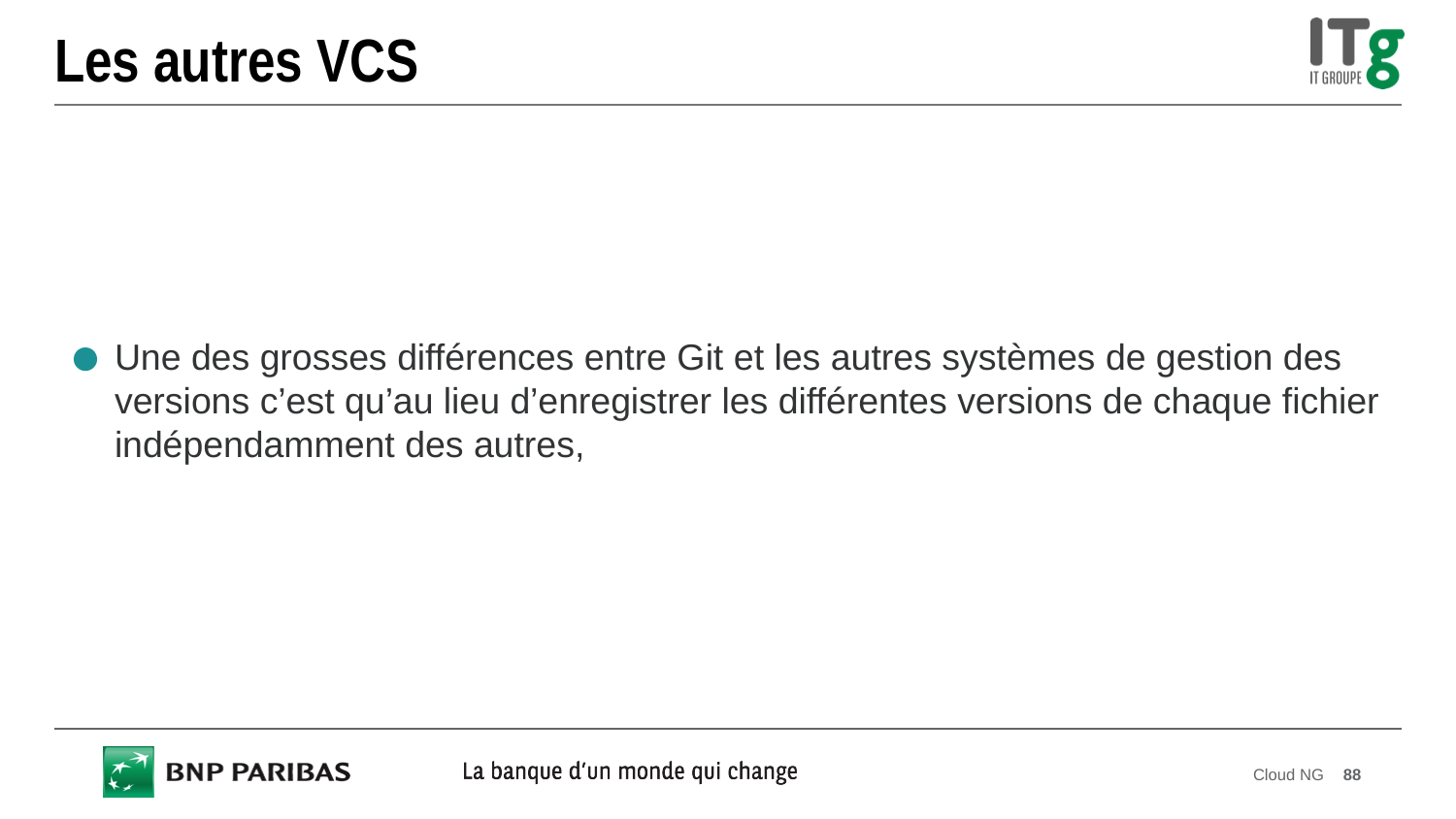

# Les autres VCS

Une des grosses différences entre Git et les autres systèmes de gestion des versions c’est qu’au lieu d’enregistrer les différentes versions de chaque fichier indépendamment des autres,
Cloud NG
88